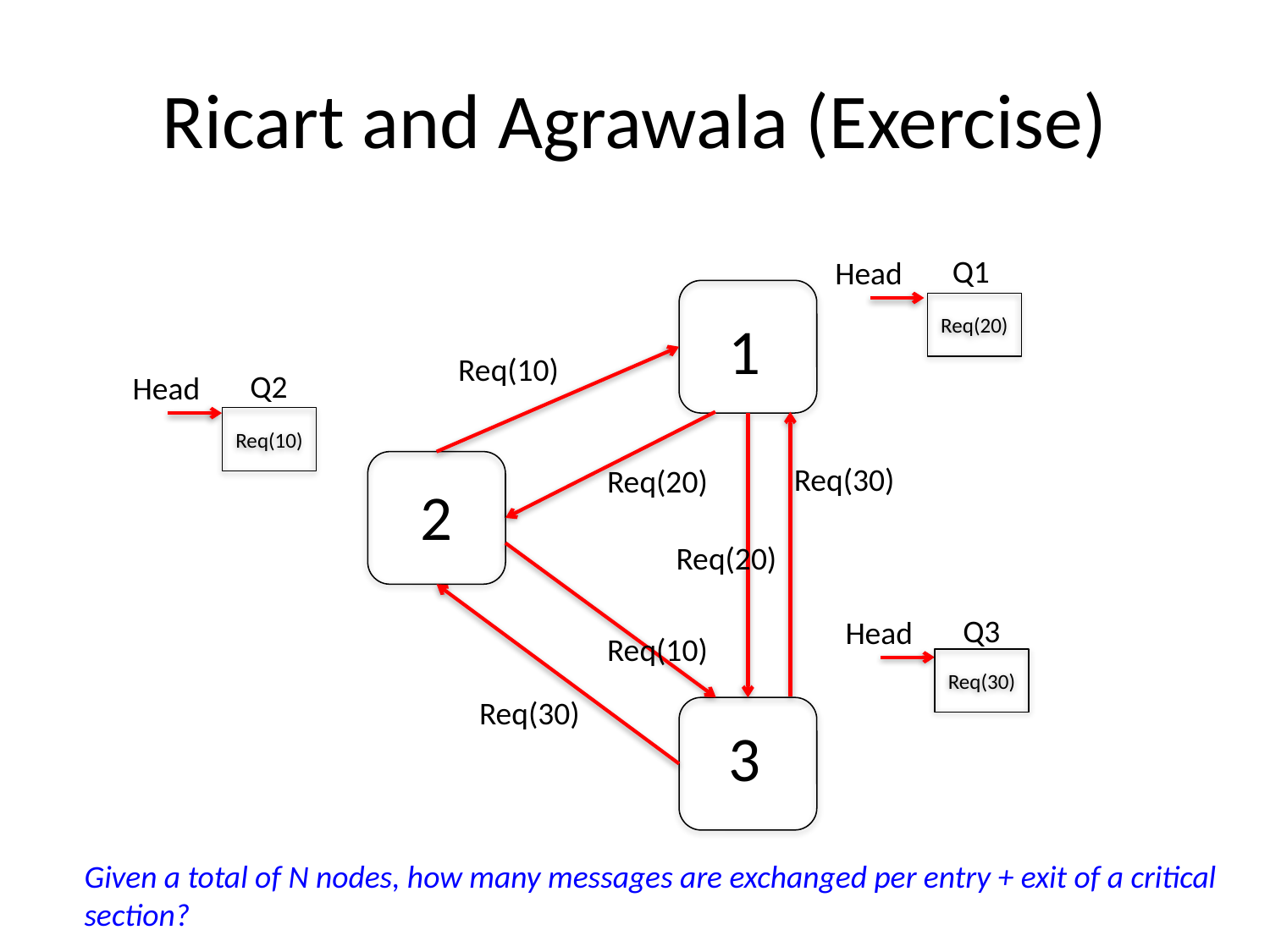

# Ricart and Agrawala (Exercise)
Q1
Head

Req(20)
1
Req(10)
Q2
Head
Req(10)

Req(30)
Req(20)
2
Req(20)
Q3
Head
Req(10)
Req(30)
Req(30)

3
Given a total of N nodes, how many messages are exchanged per entry + exit of a critical
section?